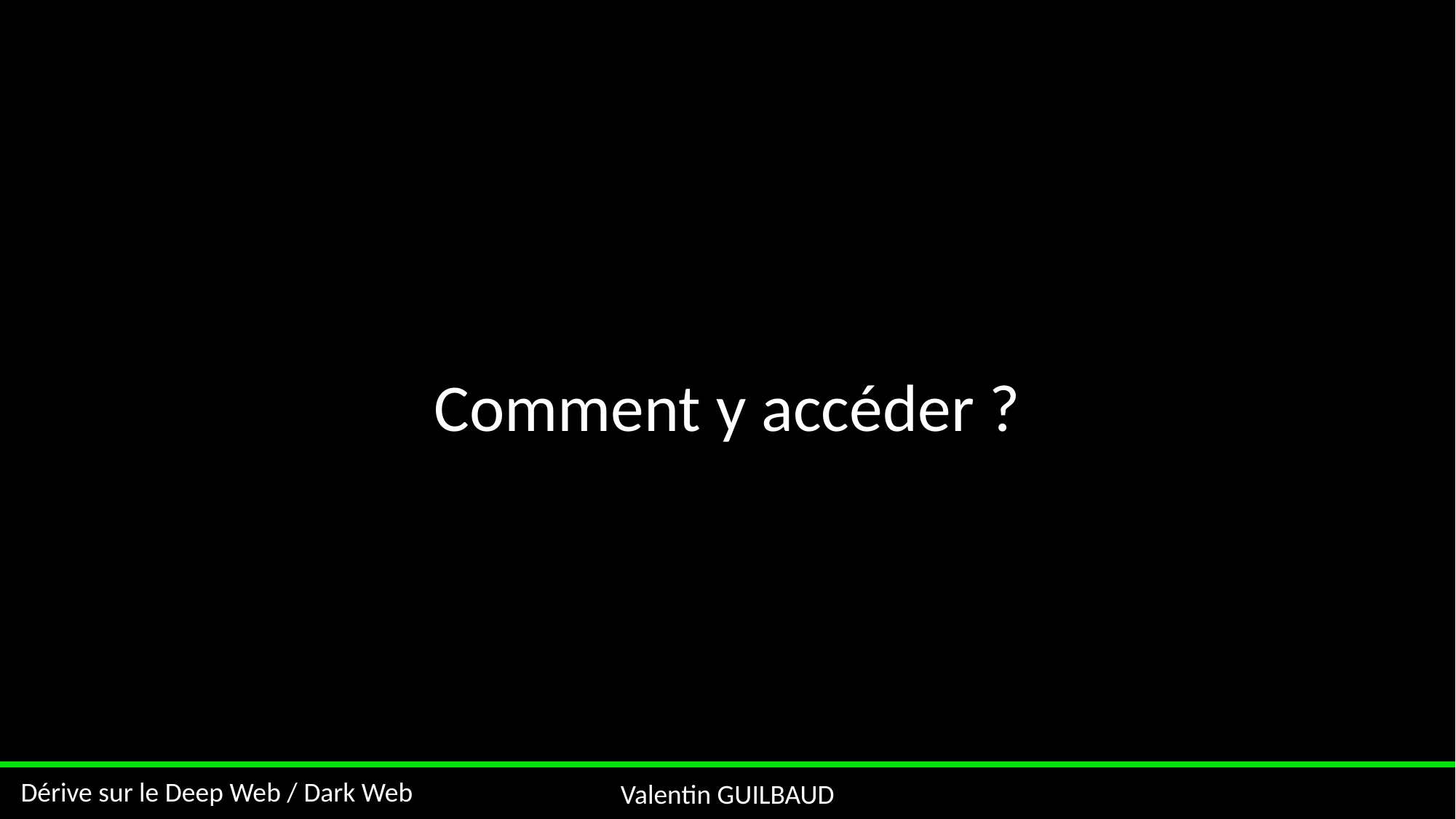

# Comment y accéder ?

Valentin GUILBAUD
Dérive sur le Deep Web / Dark Web